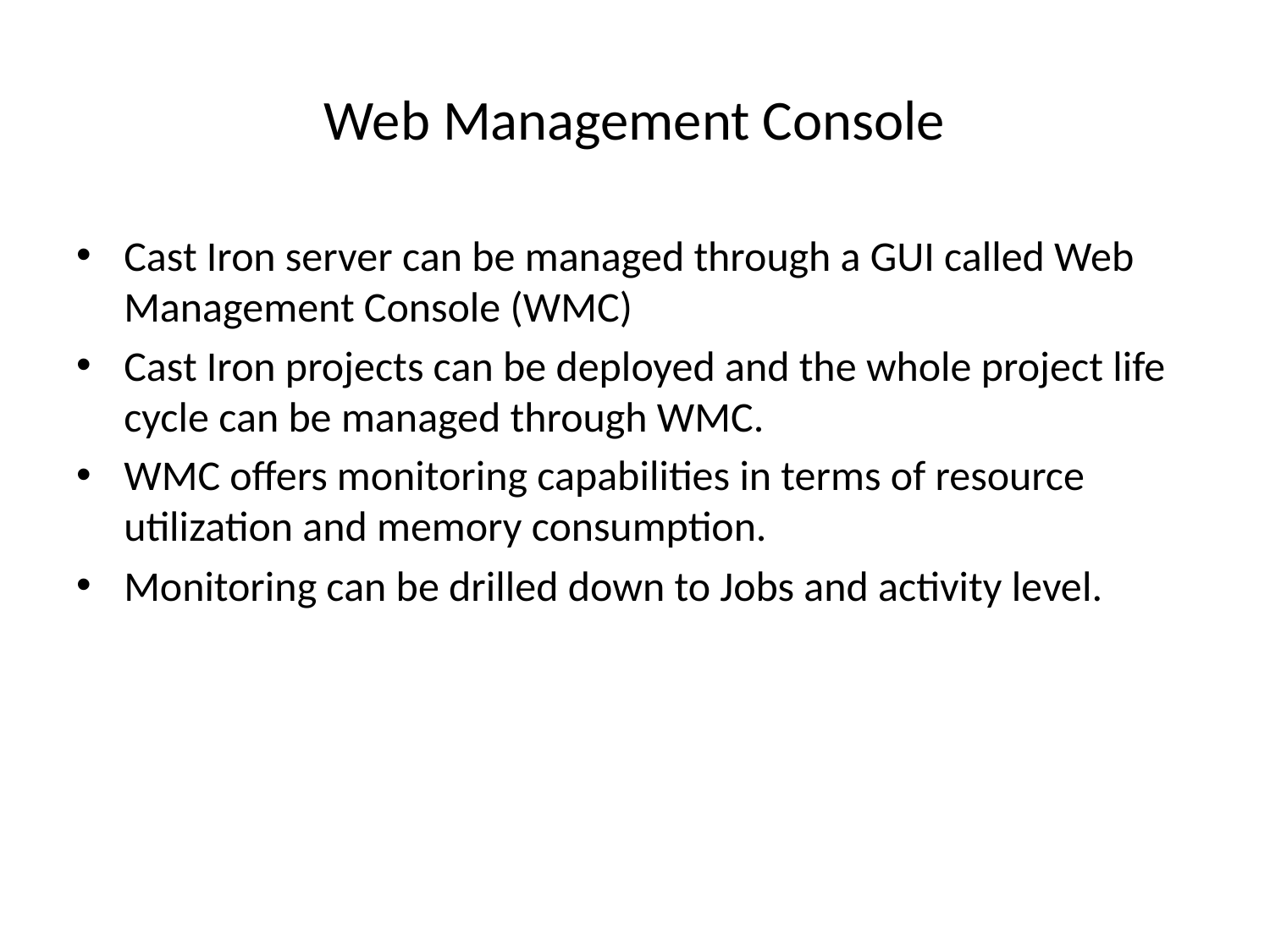

# Web Management Console
Cast Iron server can be managed through a GUI called Web Management Console (WMC)
Cast Iron projects can be deployed and the whole project life cycle can be managed through WMC.
WMC offers monitoring capabilities in terms of resource utilization and memory consumption.
Monitoring can be drilled down to Jobs and activity level.